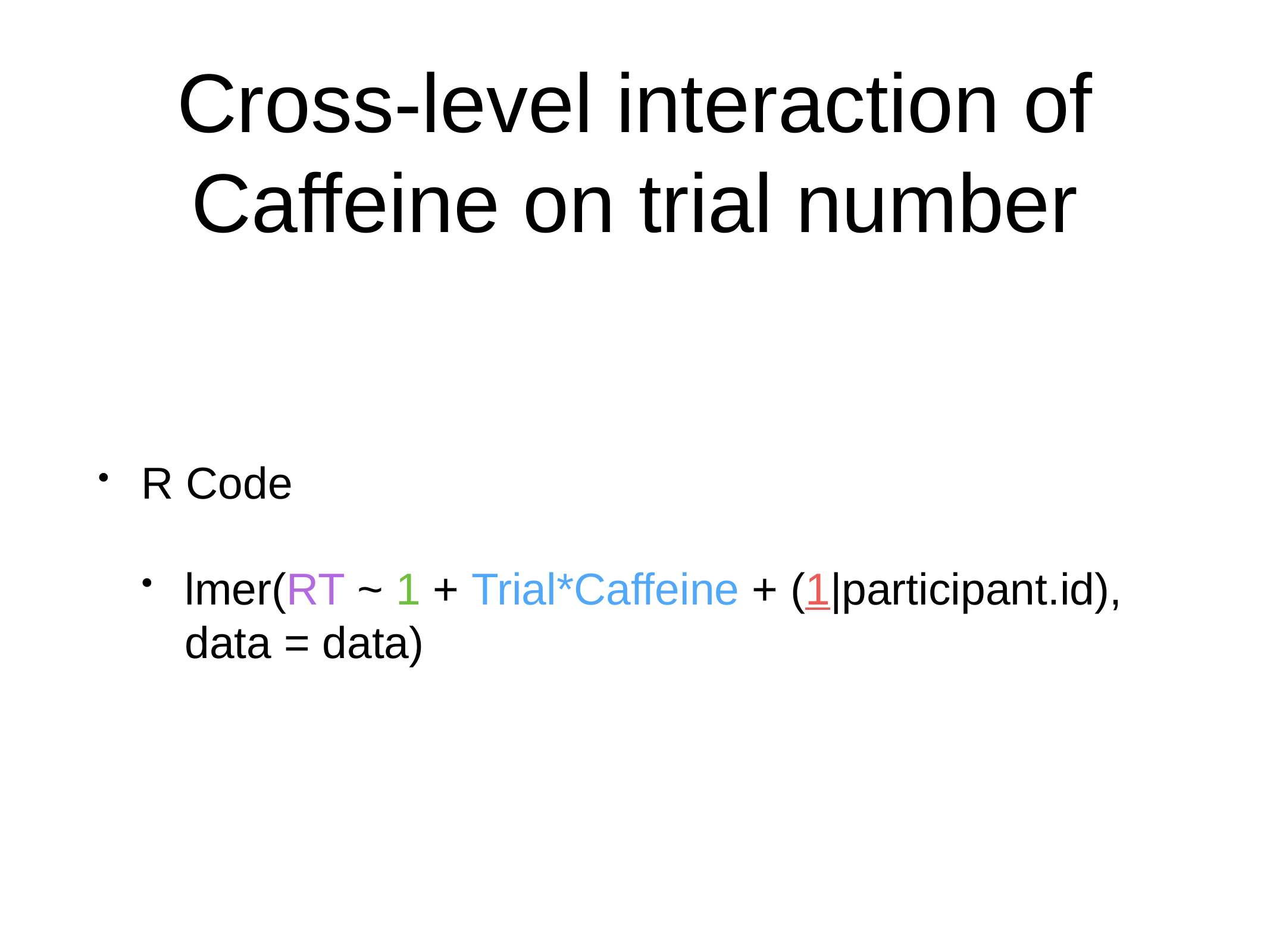

# Cross-level interaction of Caffeine on trial number
R Code
lmer(RT ~ 1 + Trial*Caffeine + (1|participant.id), data = data)